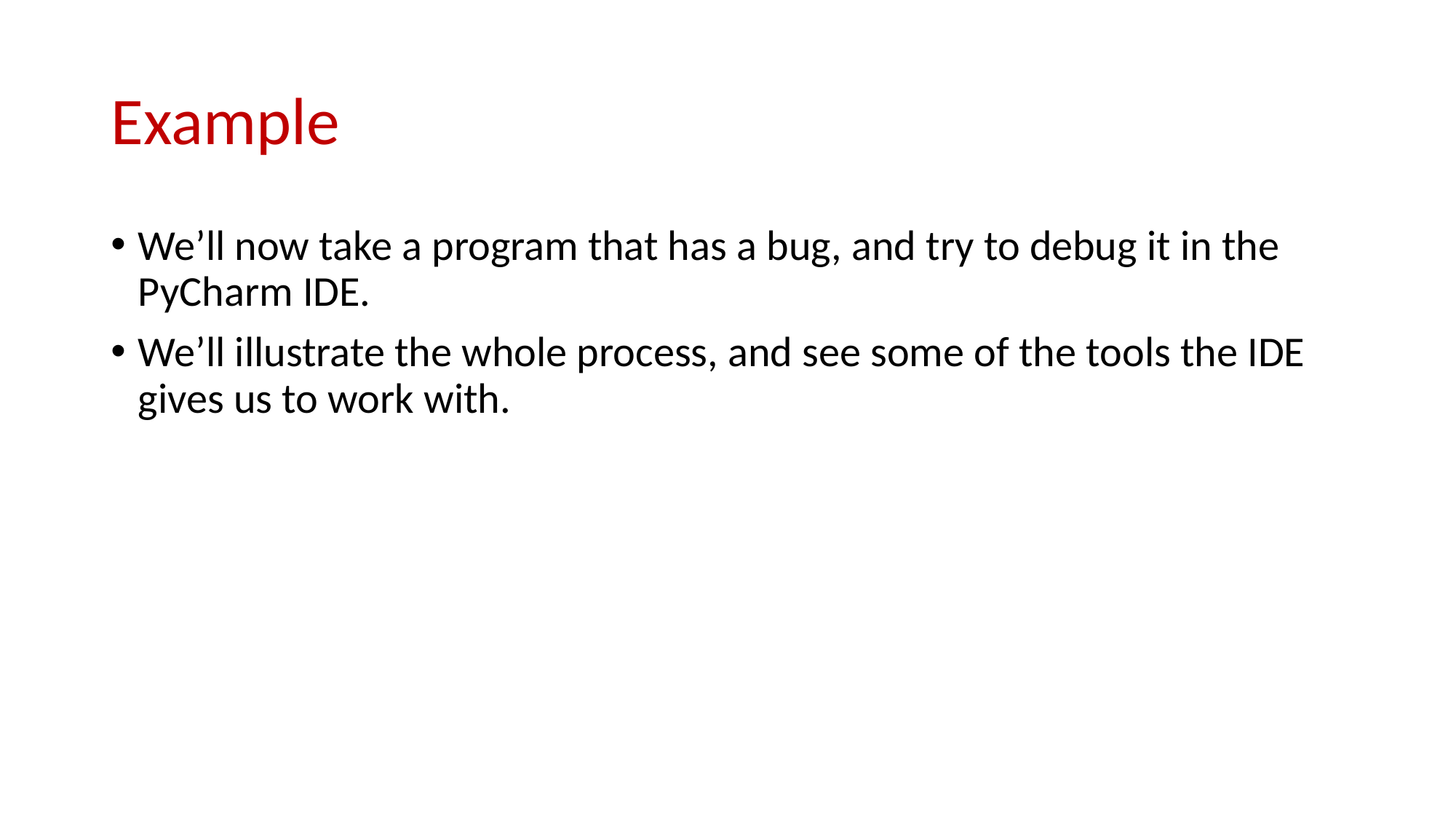

# Example
We’ll now take a program that has a bug, and try to debug it in the PyCharm IDE.
We’ll illustrate the whole process, and see some of the tools the IDE gives us to work with.